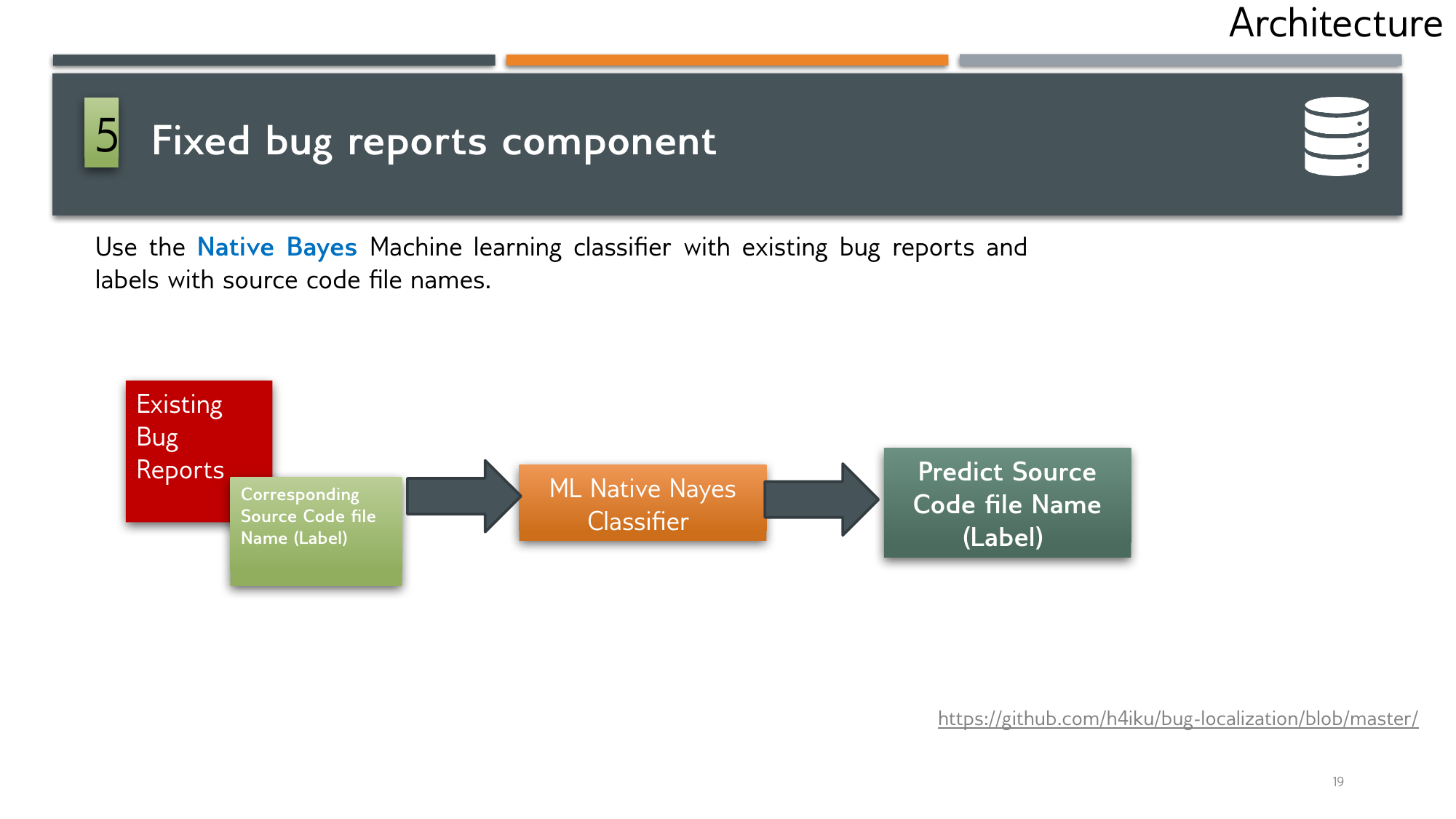

Architecture

5
Fixed bug reports component
Use the Native Bayes Machine learning classifier with existing bug reports and labels with source code file names.

Existing Bug Reports

Predict Source Code file Name (Label)

ML Native Nayes Classifier
Corresponding Source Code file Name (Label)

https://github.com/h4iku/bug-localization/blob/master/
19